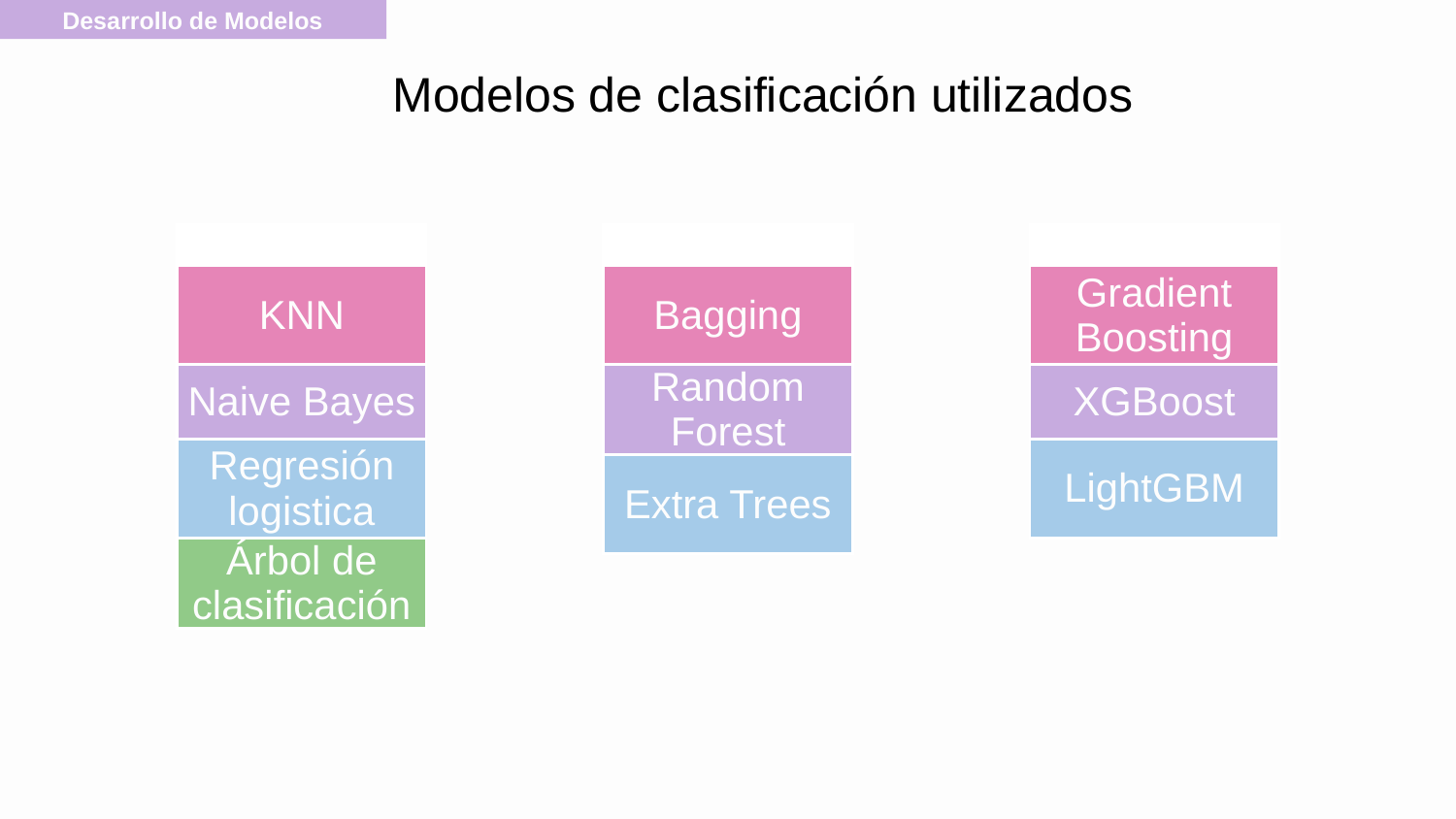

Desarrollo de Modelos
# Modelos de clasificación utilizados
|  |
| --- |
| KNN |
| Naive Bayes |
| Regresión logistica |
| Árbol de clasificación |
|  |
| --- |
| Bagging |
| Random Forest |
| Extra Trees |
|  |
| --- |
| Gradient Boosting |
| XGBoost |
| LightGBM |